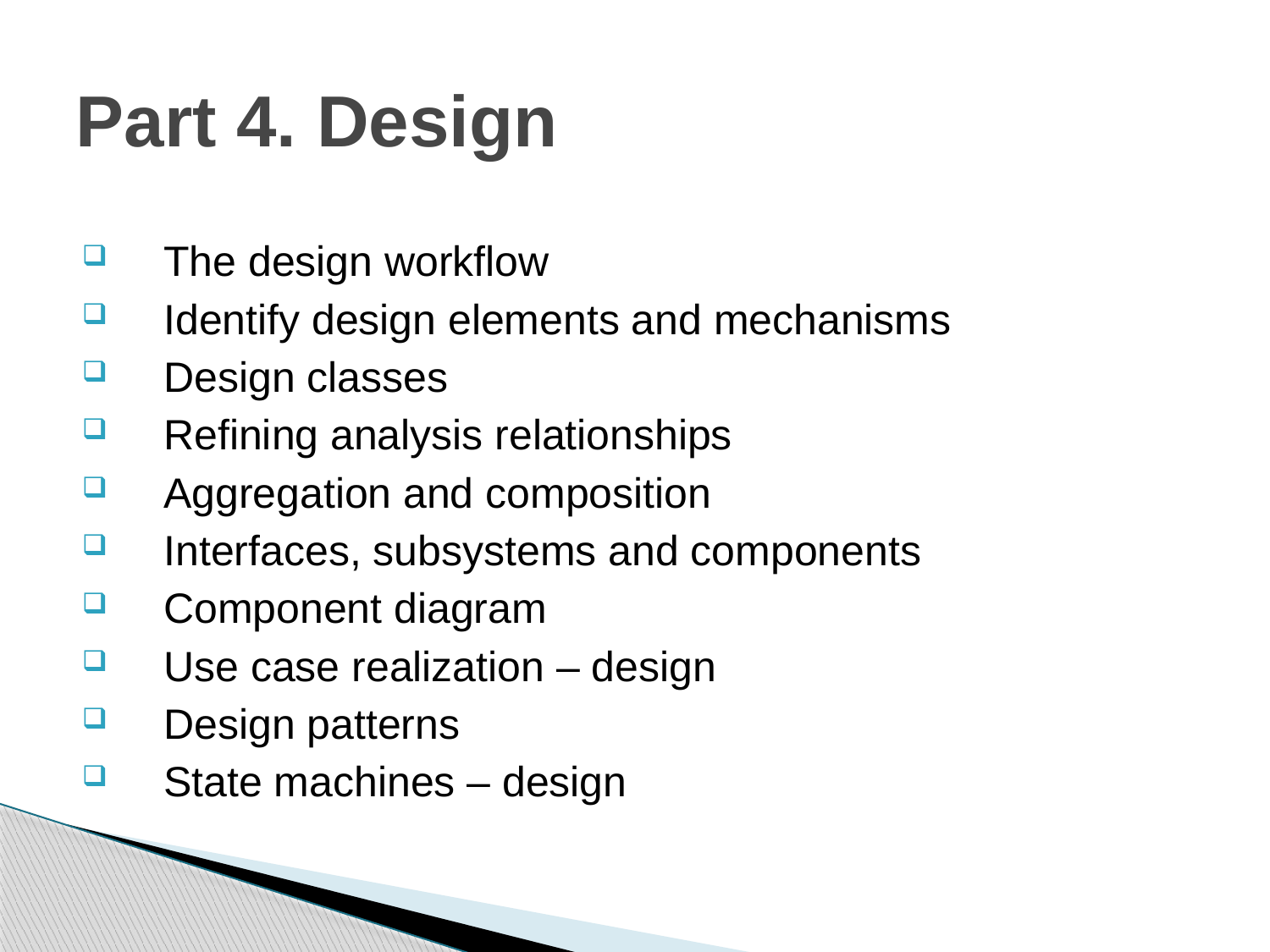

# Part 4. Design
The design workflow
Identify design elements and mechanisms
Design classes
Refining analysis relationships
Aggregation and composition
Interfaces, subsystems and components
Component diagram
Use case realization – design
Design patterns
State machines – design